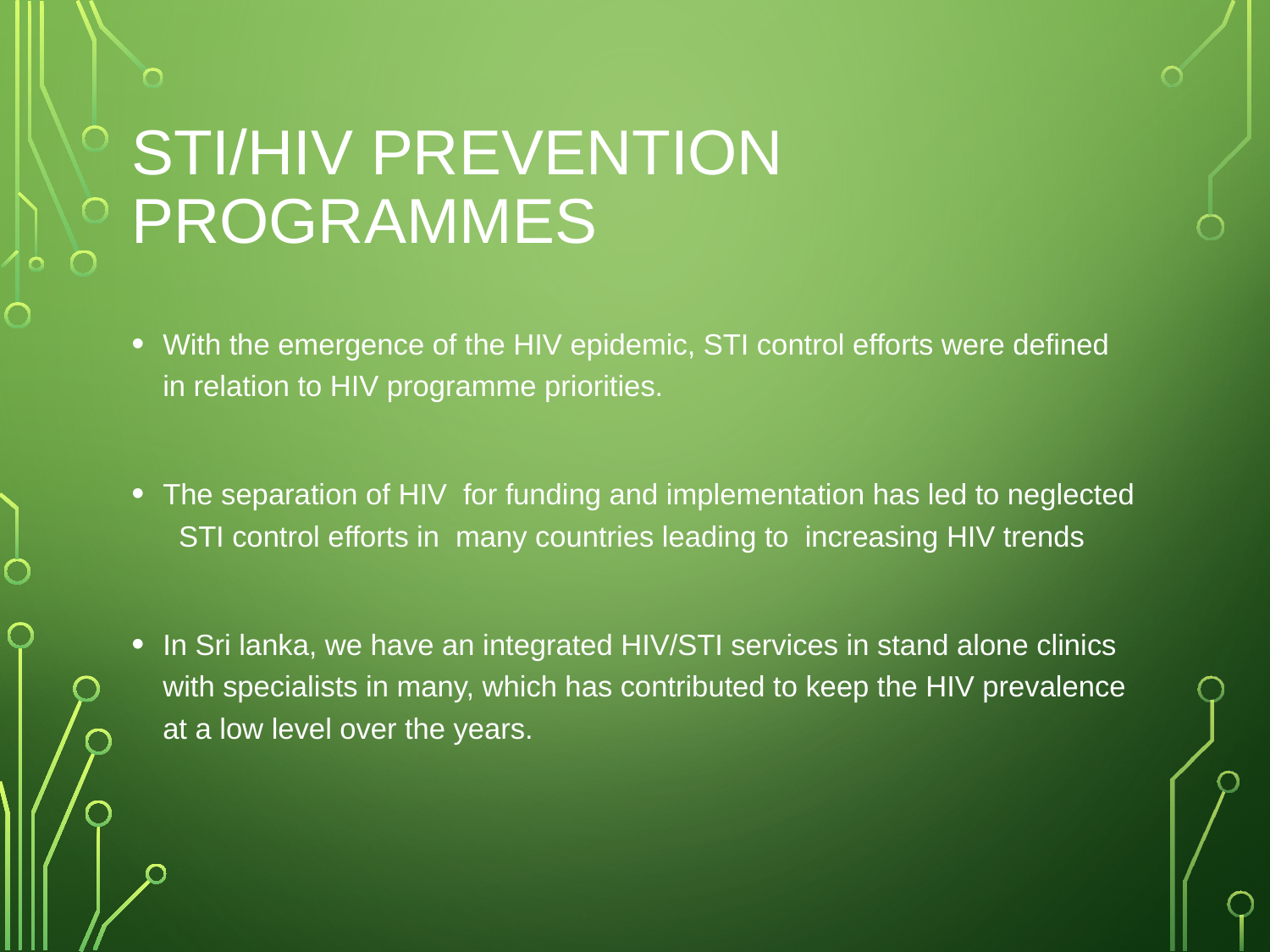

# STI/HIV prevention programmes
With the emergence of the HIV epidemic, STI control efforts were defined in relation to HIV programme priorities.

The separation of HIV  for funding and implementation has led to neglected   STI control efforts in  many countries leading to  increasing HIV trends

In Sri lanka, we have an integrated HIV/STI services in stand alone clinics with specialists in many, which has contributed to keep the HIV prevalence at a low level over the years.